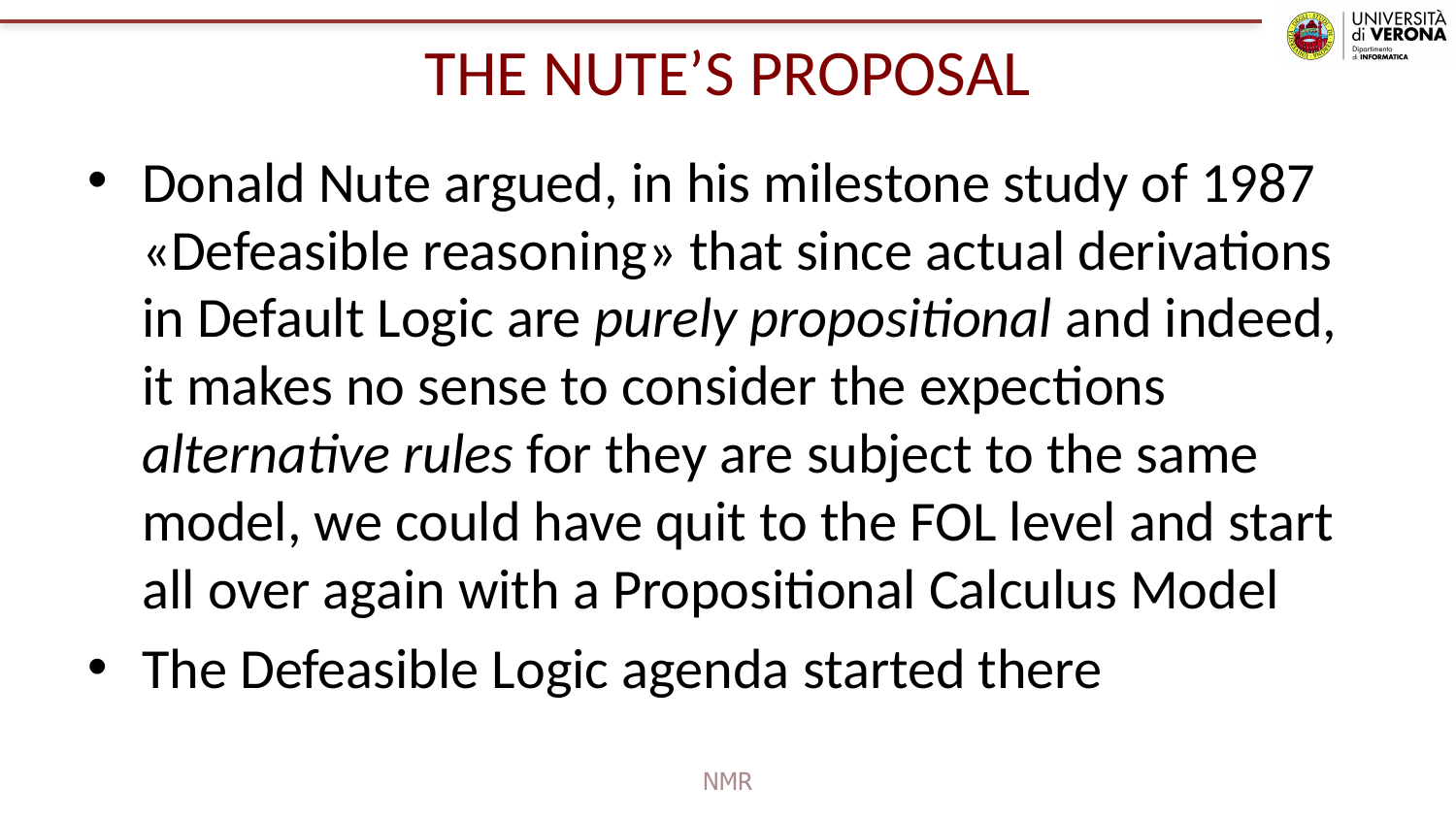

# THE NUTE’S PROPOSAL
Donald Nute argued, in his milestone study of 1987 «Defeasible reasoning» that since actual derivations in Default Logic are purely propositional and indeed, it makes no sense to consider the expections alternative rules for they are subject to the same model, we could have quit to the FOL level and start all over again with a Propositional Calculus Model
The Defeasible Logic agenda started there
NMR